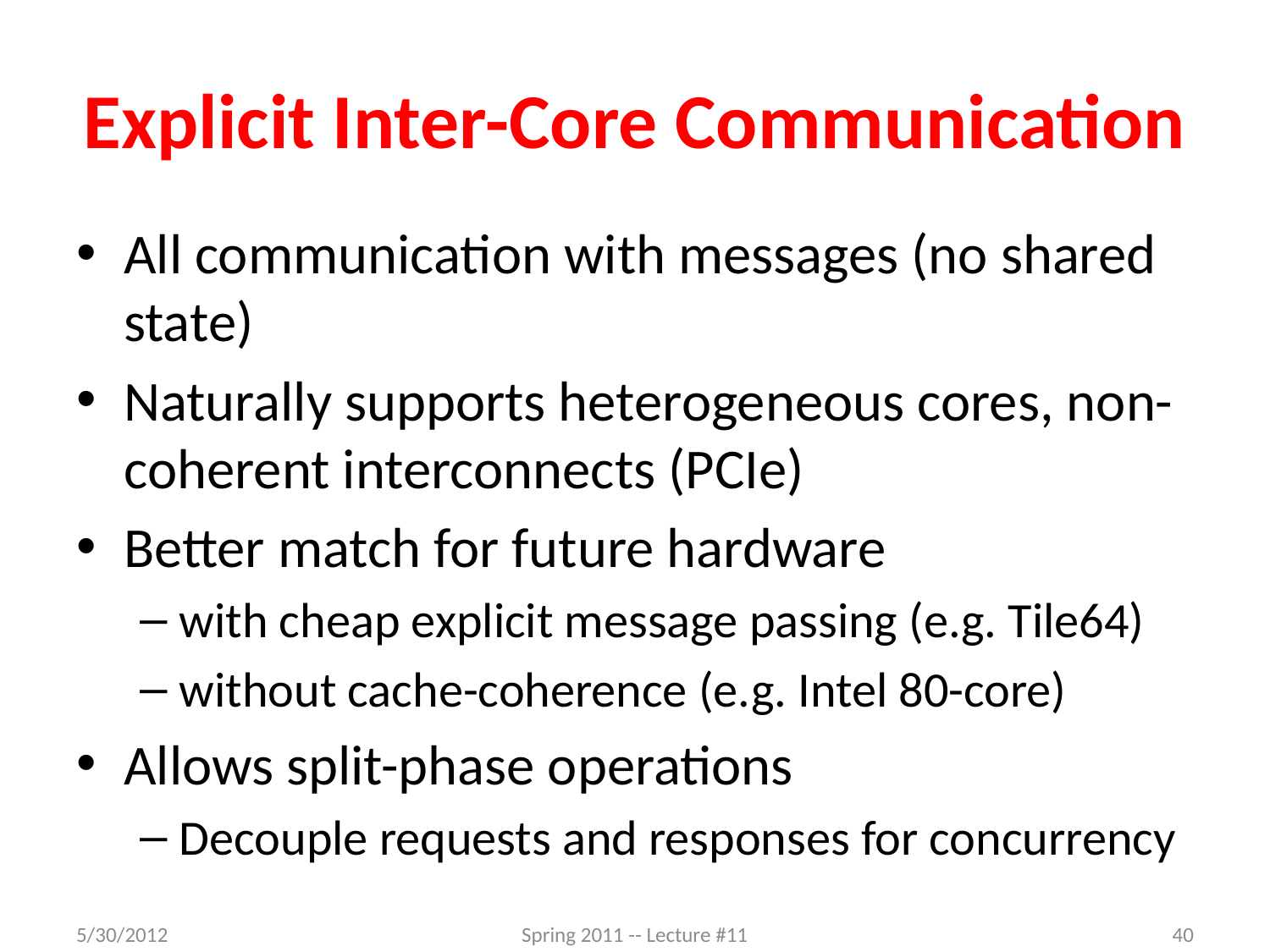

# Explicit Inter-Core Communication
All communication with messages (no shared state)
Naturally supports heterogeneous cores, non-coherent interconnects (PCIe)
Better match for future hardware
with cheap explicit message passing (e.g. Tile64)
without cache-coherence (e.g. Intel 80-core)
Allows split-phase operations
Decouple requests and responses for concurrency
5/30/2012
Spring 2011 -- Lecture #11
40